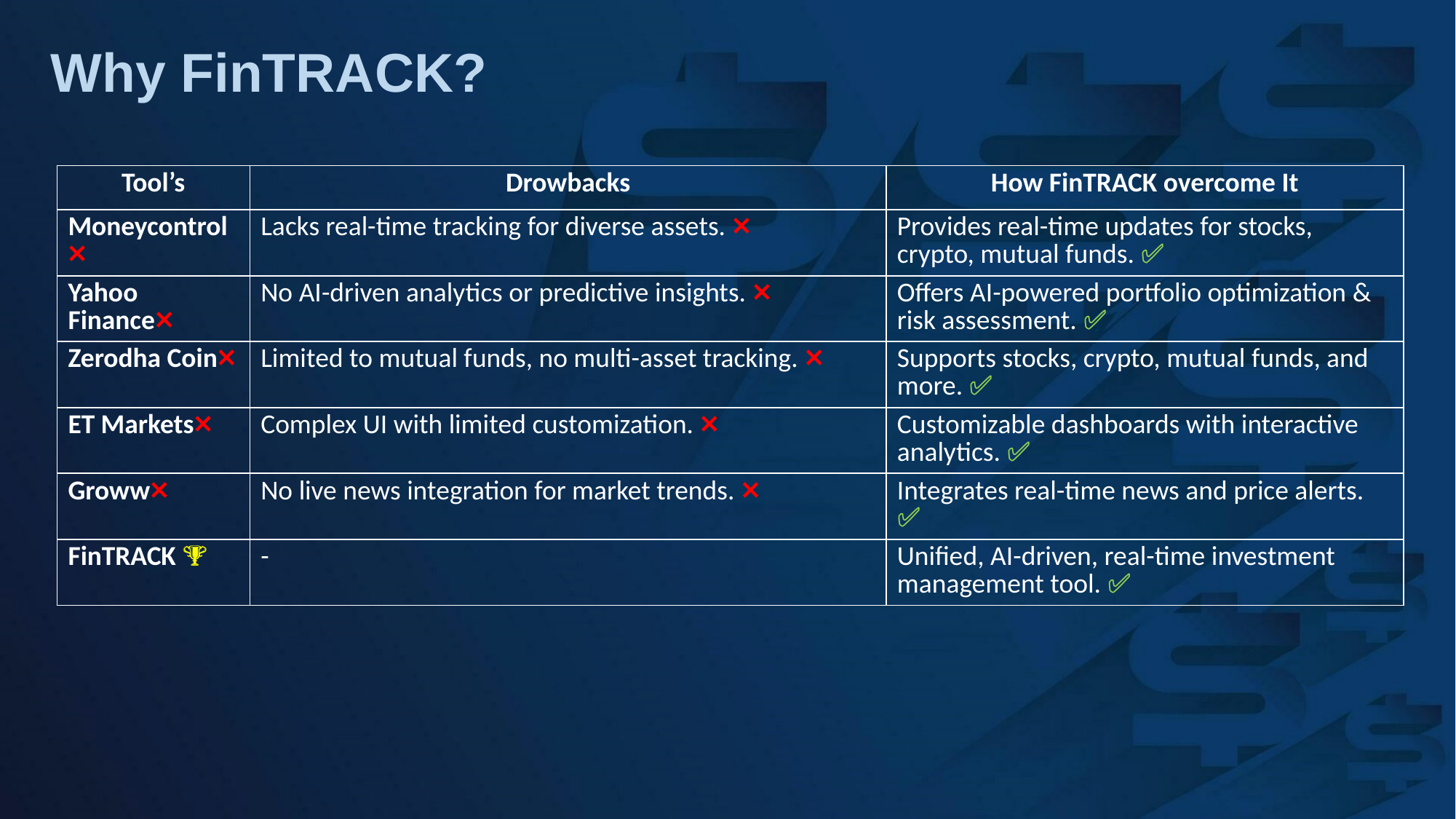

Why FinTRACK?
| Tool’s | Drowbacks | How FinTRACK overcome It |
| --- | --- | --- |
| Moneycontrol❌ | Lacks real-time tracking for diverse assets. ❌ | Provides real-time updates for stocks, crypto, mutual funds. ✅ |
| Yahoo Finance❌ | No AI-driven analytics or predictive insights. ❌ | Offers AI-powered portfolio optimization & risk assessment. ✅ |
| Zerodha Coin❌ | Limited to mutual funds, no multi-asset tracking. ❌ | Supports stocks, crypto, mutual funds, and more. ✅ |
| ET Markets❌ | Complex UI with limited customization. ❌ | Customizable dashboards with interactive analytics. ✅ |
| Groww❌ | No live news integration for market trends. ❌ | Integrates real-time news and price alerts. ✅ |
| FinTRACK 🏆 | - | Unified, AI-driven, real-time investment management tool. ✅ |